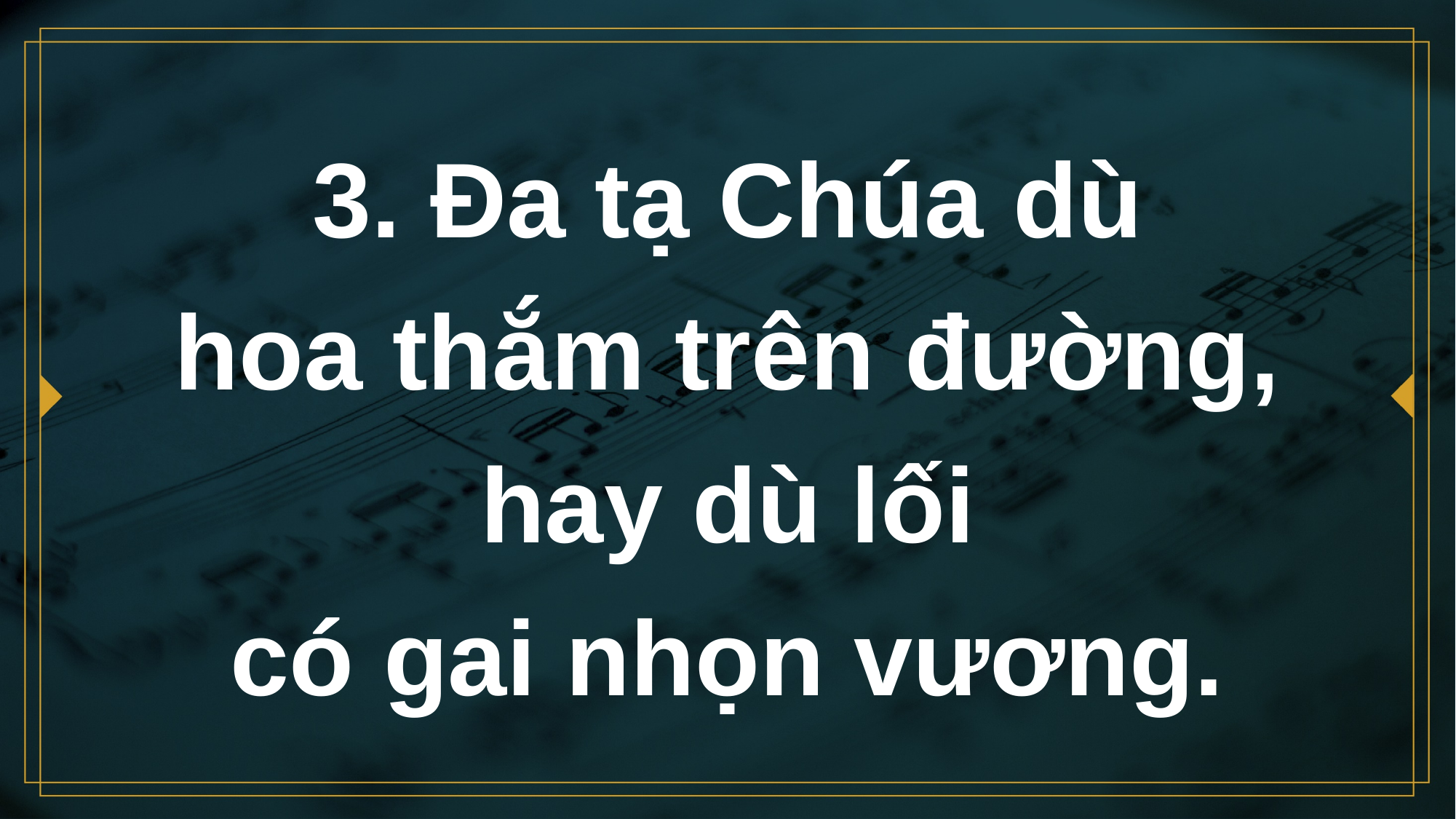

# 3. Đa tạ Chúa dù hoa thắm trên đường, hay dù lối có gai nhọn vương.